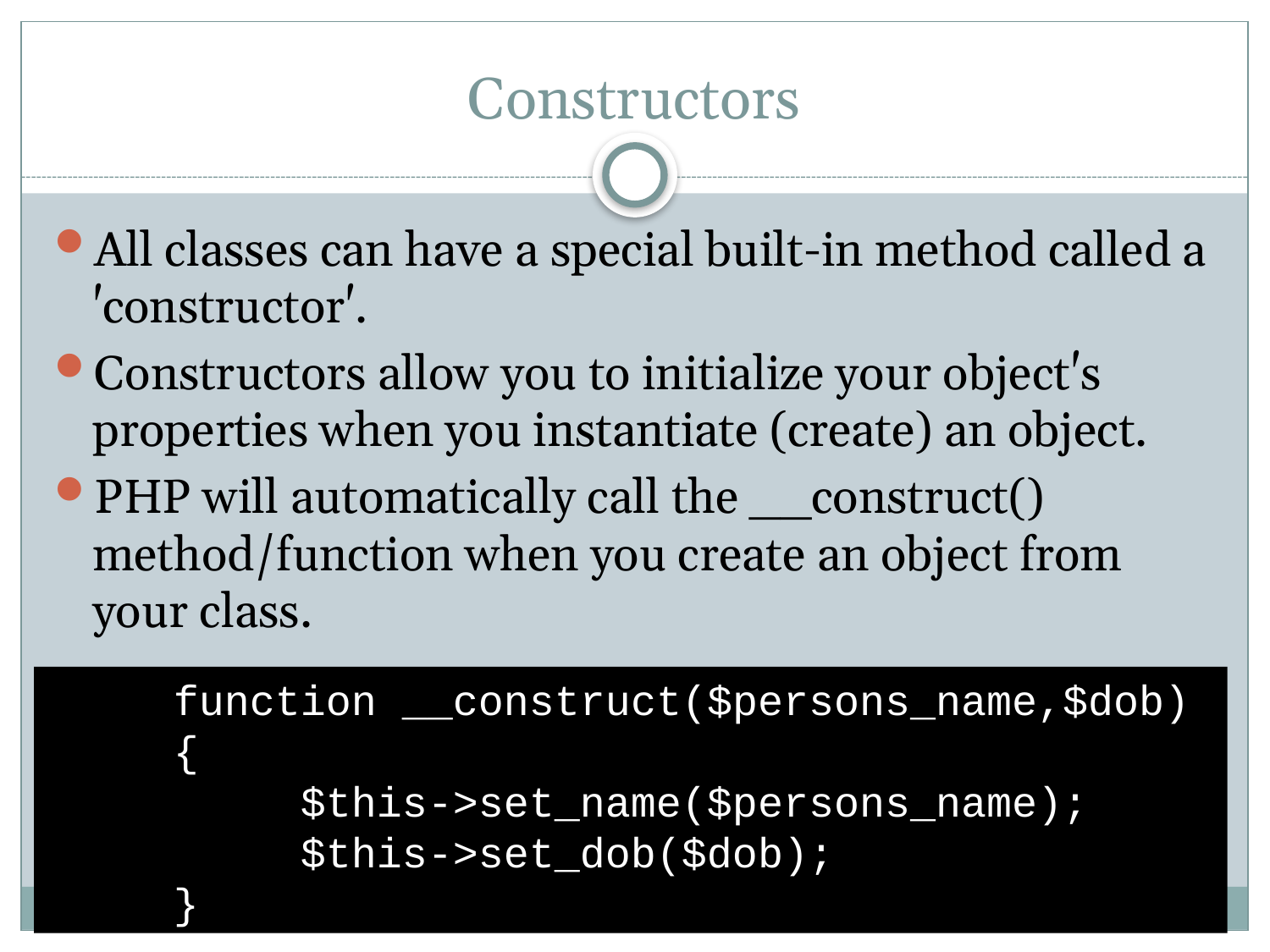

# Constructors
All classes can have a special built-in method called a 'constructor'.
Constructors allow you to initialize your object's properties when you instantiate (create) an object.
PHP will automatically call the __construct() method/function when you create an object from your class.
	function __construct($persons_name,$dob)
	{
		$this->set_name($persons_name);
		$this->set_dob($dob);
	}